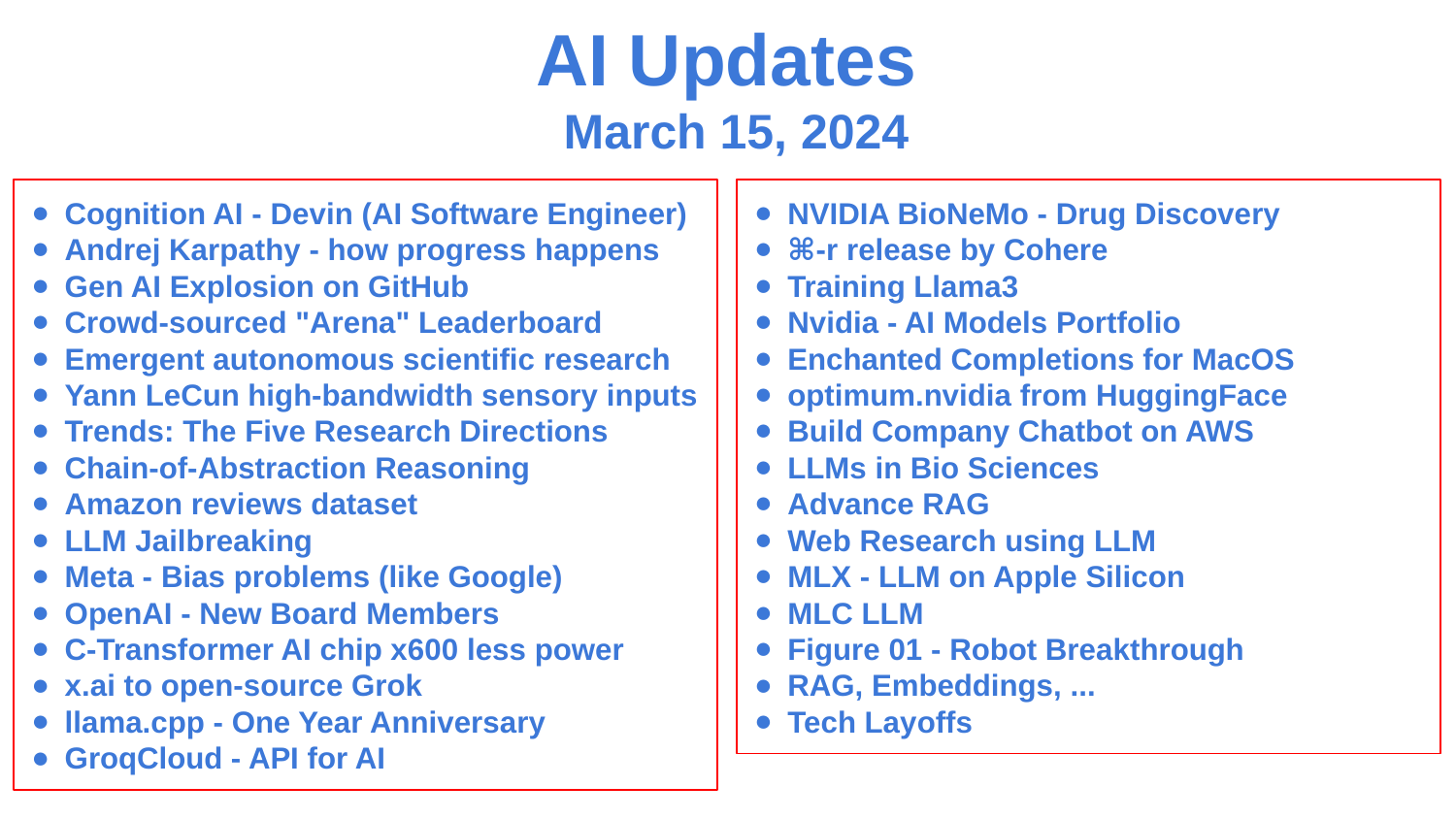

AI Updates
March 15, 2024
Cognition AI - Devin (AI Software Engineer)
Andrej Karpathy - how progress happens
Gen AI Explosion on GitHub
Crowd-sourced "Arena" Leaderboard
Emergent autonomous scientific research
Yann LeCun high-bandwidth sensory inputs
Trends: The Five Research Directions
Chain-of-Abstraction Reasoning
Amazon reviews dataset
LLM Jailbreaking
Meta - Bias problems (like Google)
OpenAI - New Board Members
C-Transformer AI chip x600 less power
x.ai to open-source Grok
llama.cpp - One Year Anniversary
GroqCloud - API for AI
NVIDIA BioNeMo - Drug Discovery
⌘-r release by Cohere
Training Llama3
Nvidia - AI Models Portfolio
Enchanted Completions for MacOS
optimum.nvidia from HuggingFace
Build Company Chatbot on AWS
LLMs in Bio Sciences
Advance RAG
Web Research using LLM
MLX - LLM on Apple Silicon
MLC LLM
Figure 01 - Robot Breakthrough
RAG, Embeddings, ...
Tech Layoffs